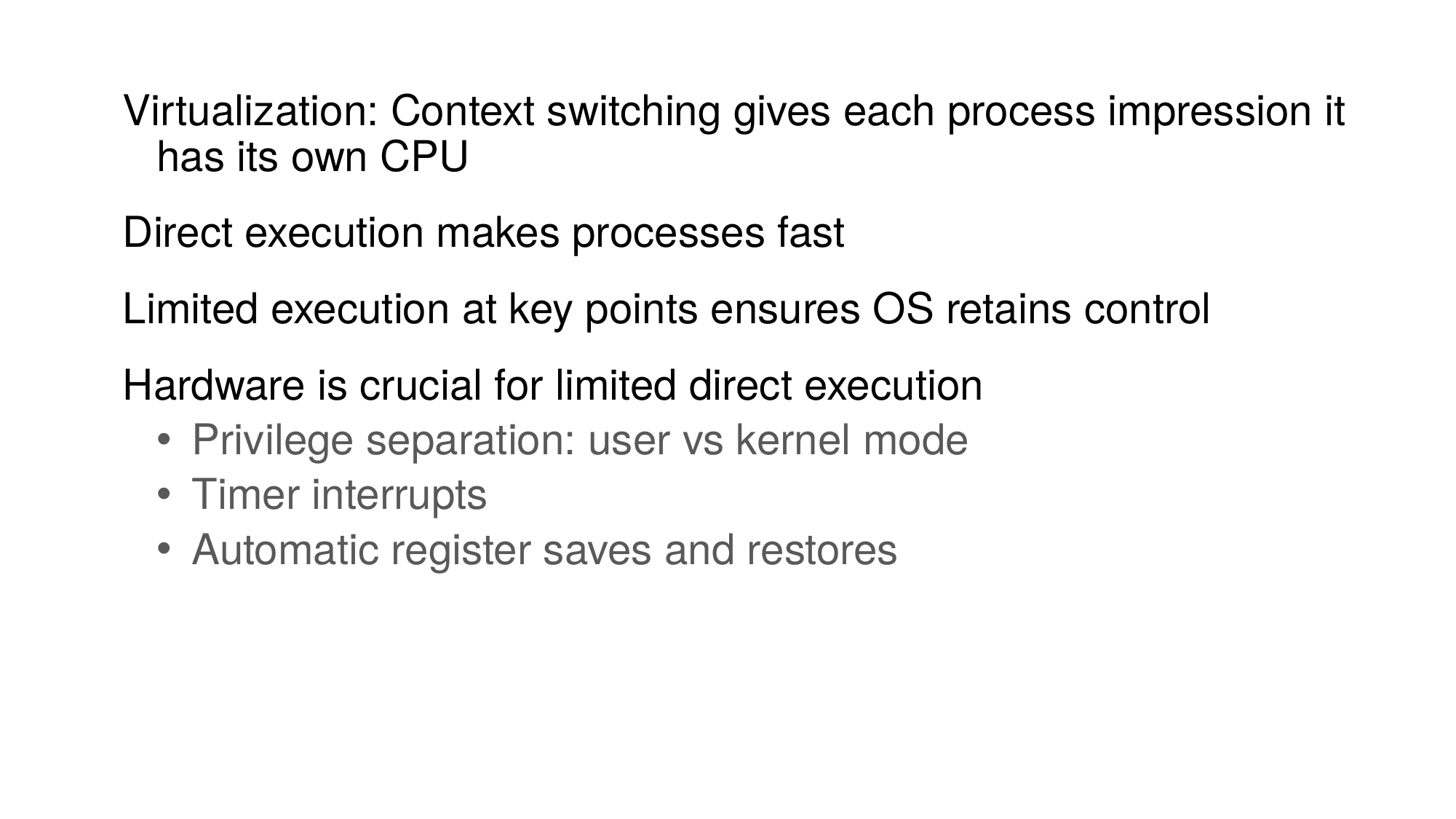

# Summary
Virtualization: Context switching gives each process impression it has its own CPU
Direct execution makes processes fast
Limited execution at key points ensures OS retains control
Hardware is crucial for limited direct execution
Privilege separation: user vs kernel mode
Timer interrupts
Automatic register saves and restores